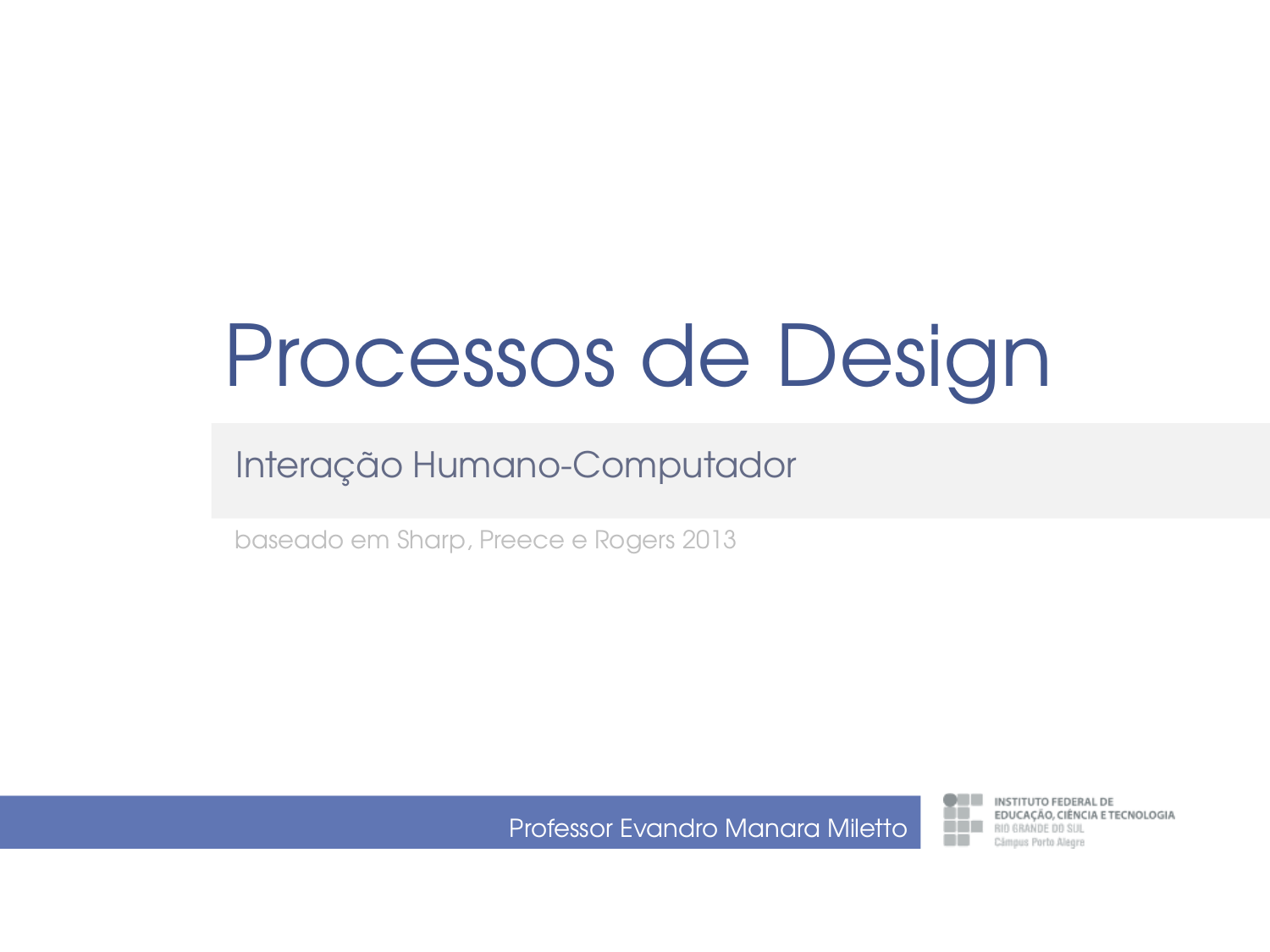

# Processos de Design
 ________  _____  _________
Interação Humano-Computador
baseado em Sharp, Preece e Rogers 2013
Professor Evandro Manara Miletto